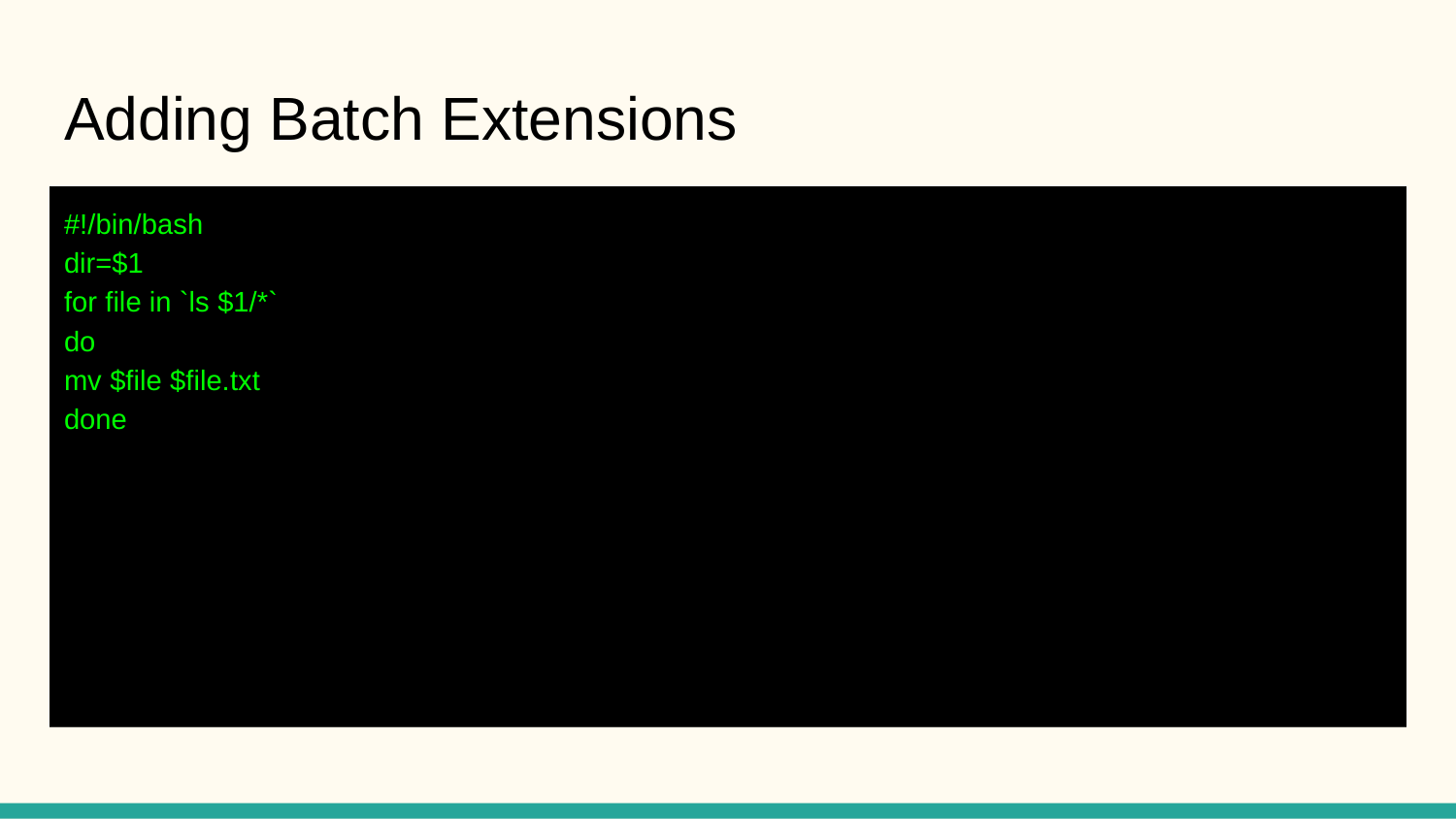

# Adding Batch Extensions

#!/bin/bash
dir=$1
for file in `ls $1/*`
do
mv $file $file.txt
done